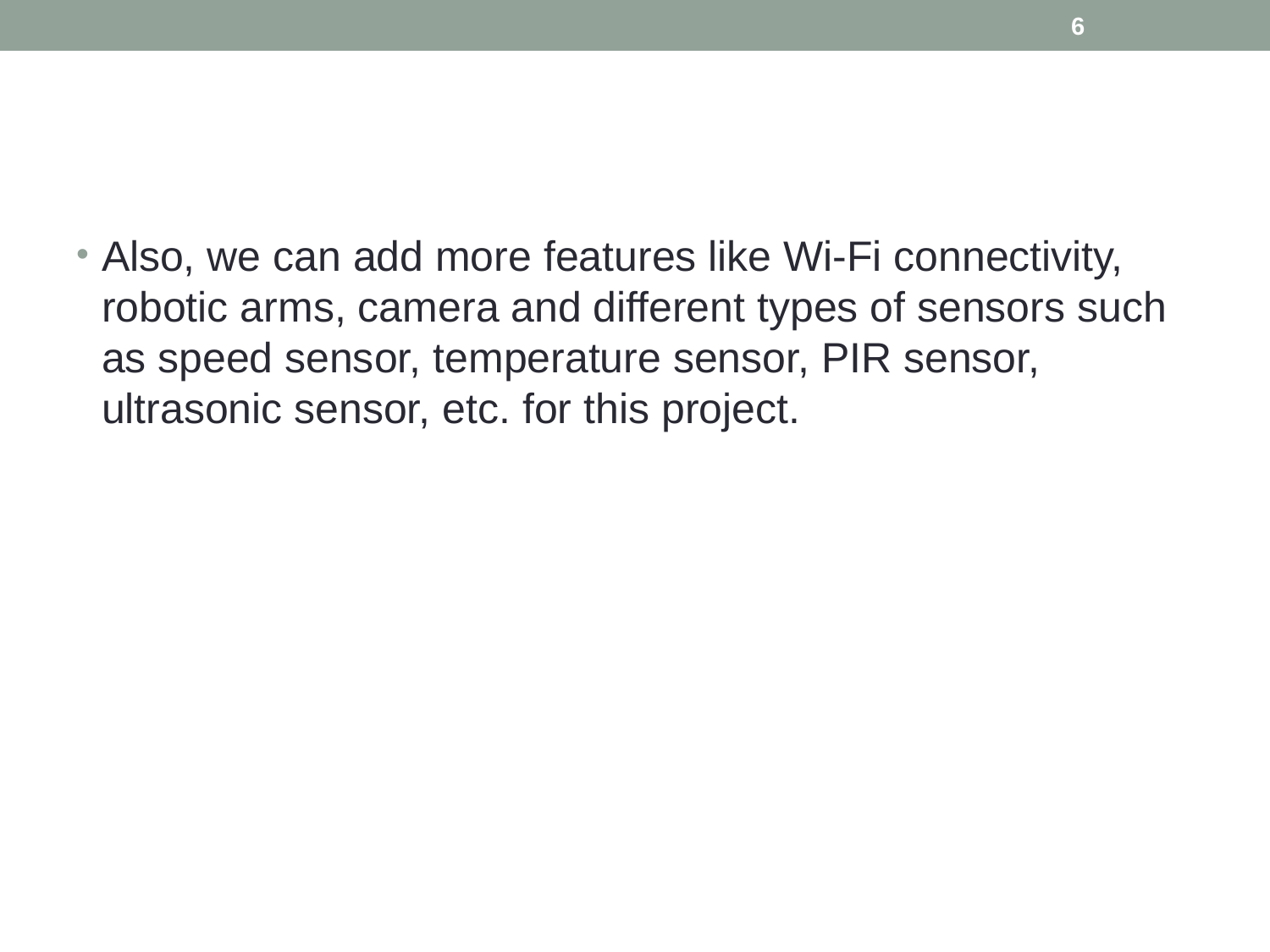

6
Also, we can add more features like Wi-Fi connectivity, robotic arms, camera and different types of sensors such as speed sensor, temperature sensor, PIR sensor, ultrasonic sensor, etc. for this project.